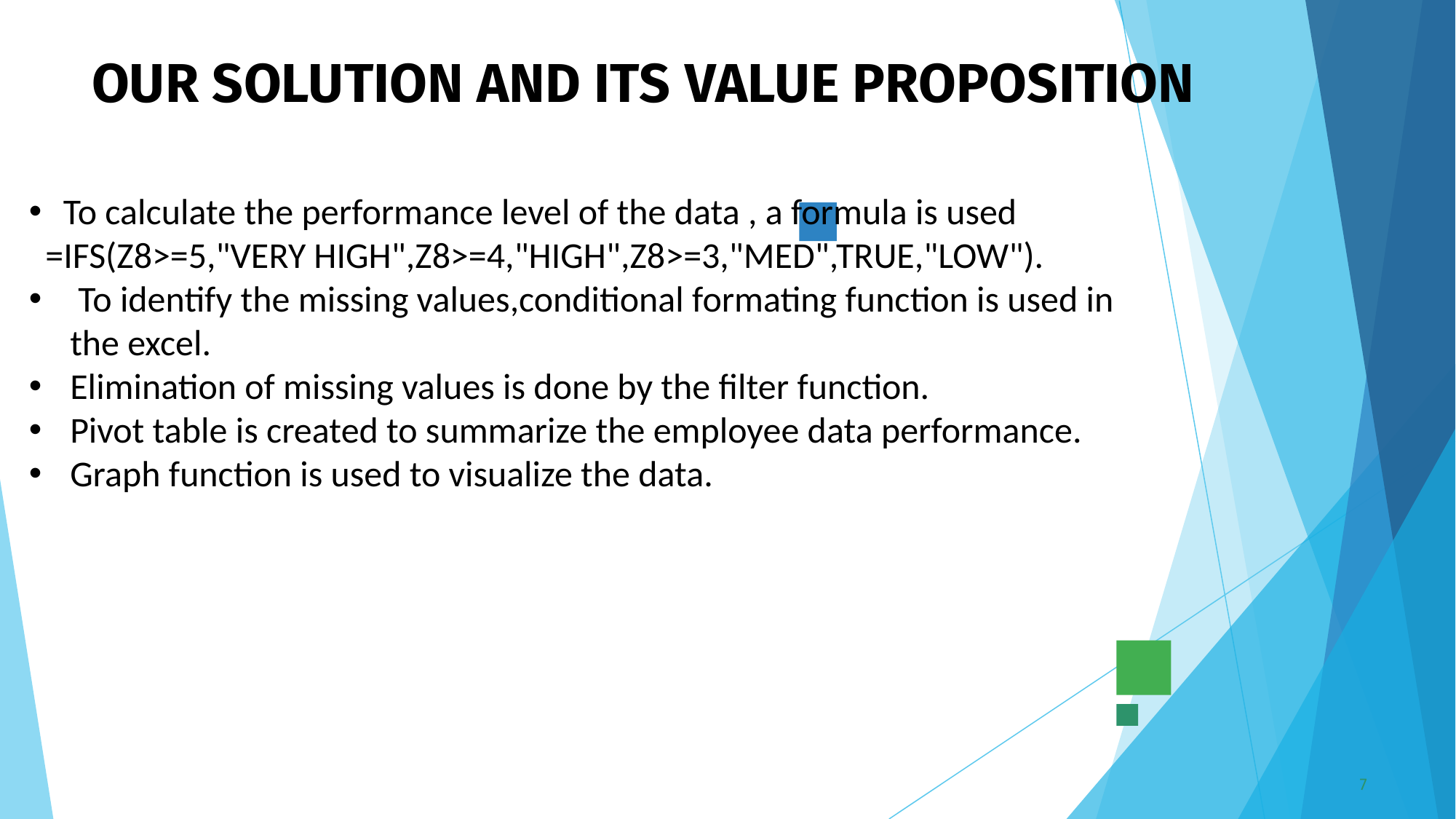

# OUR SOLUTION AND ITS VALUE PROPOSITION
To calculate the performance level of the data , a formula is used
  =IFS(Z8>=5,"VERY HIGH",Z8>=4,"HIGH",Z8>=3,"MED",TRUE,"LOW").
 To identify the missing values,conditional formating function is used in the excel.
Elimination of missing values is done by the filter function.
Pivot table is created to summarize the employee data performance.
Graph function is used to visualize the data.

7